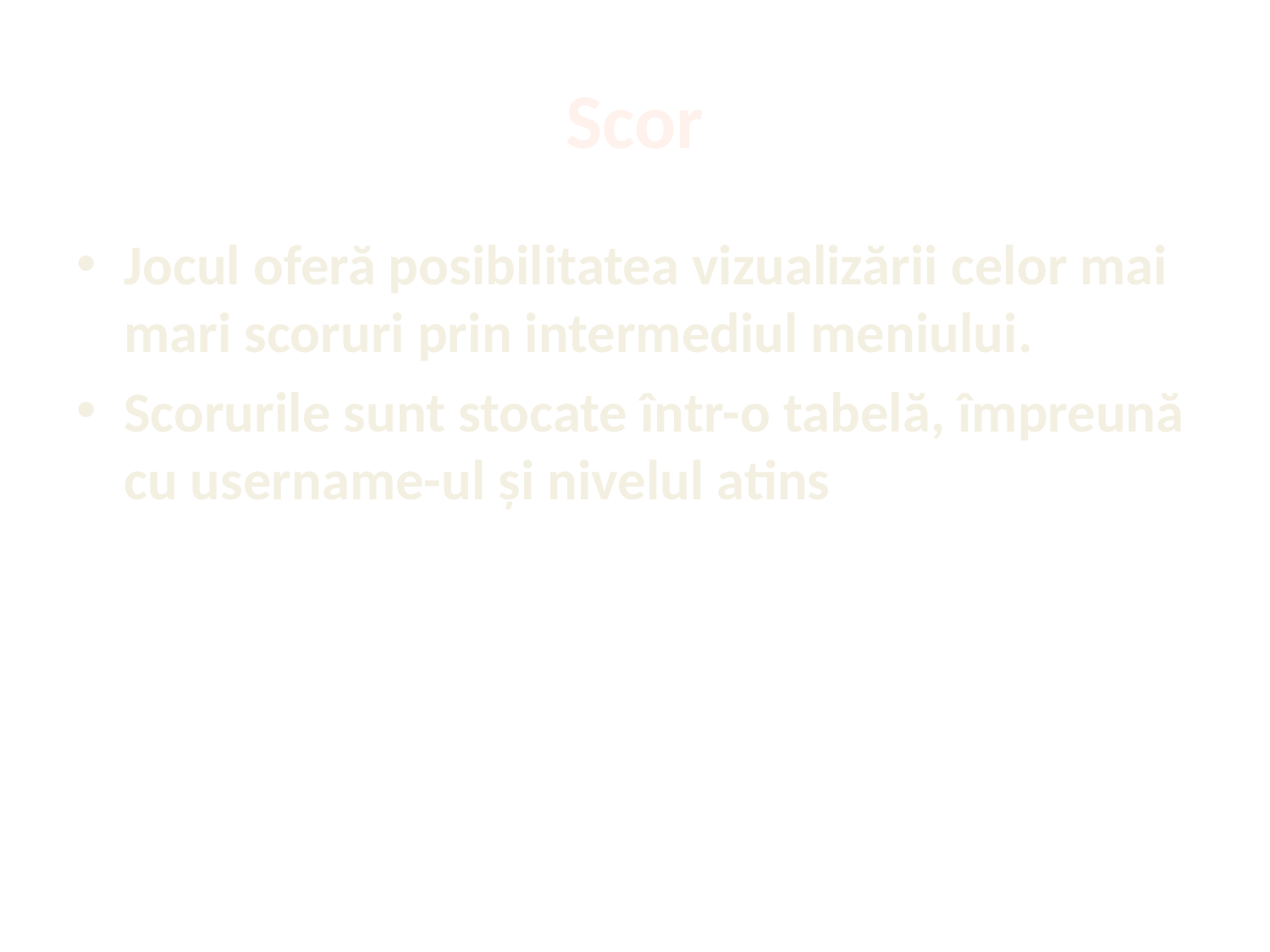

# Scor
Jocul oferă posibilitatea vizualizării celor mai mari scoruri prin intermediul meniului.
Scorurile sunt stocate într-o tabelă, împreună cu username-ul și nivelul atins